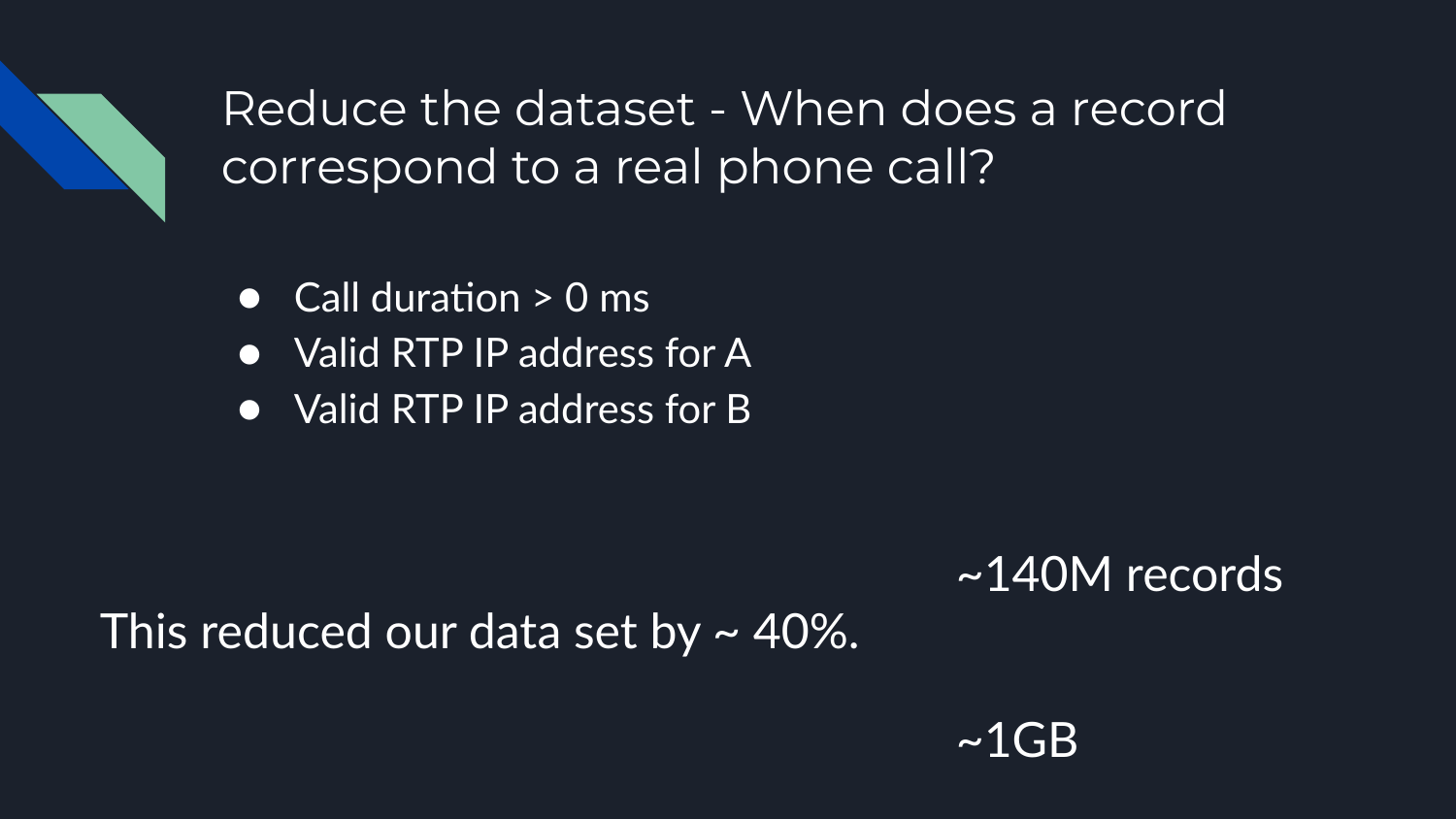

# Reduce the dataset - When does a record correspond to a real phone call?
Call duration > 0 ms
Valid RTP IP address for A
Valid RTP IP address for B

~140M records
~1GB
This reduced our data set by ~ 40%.